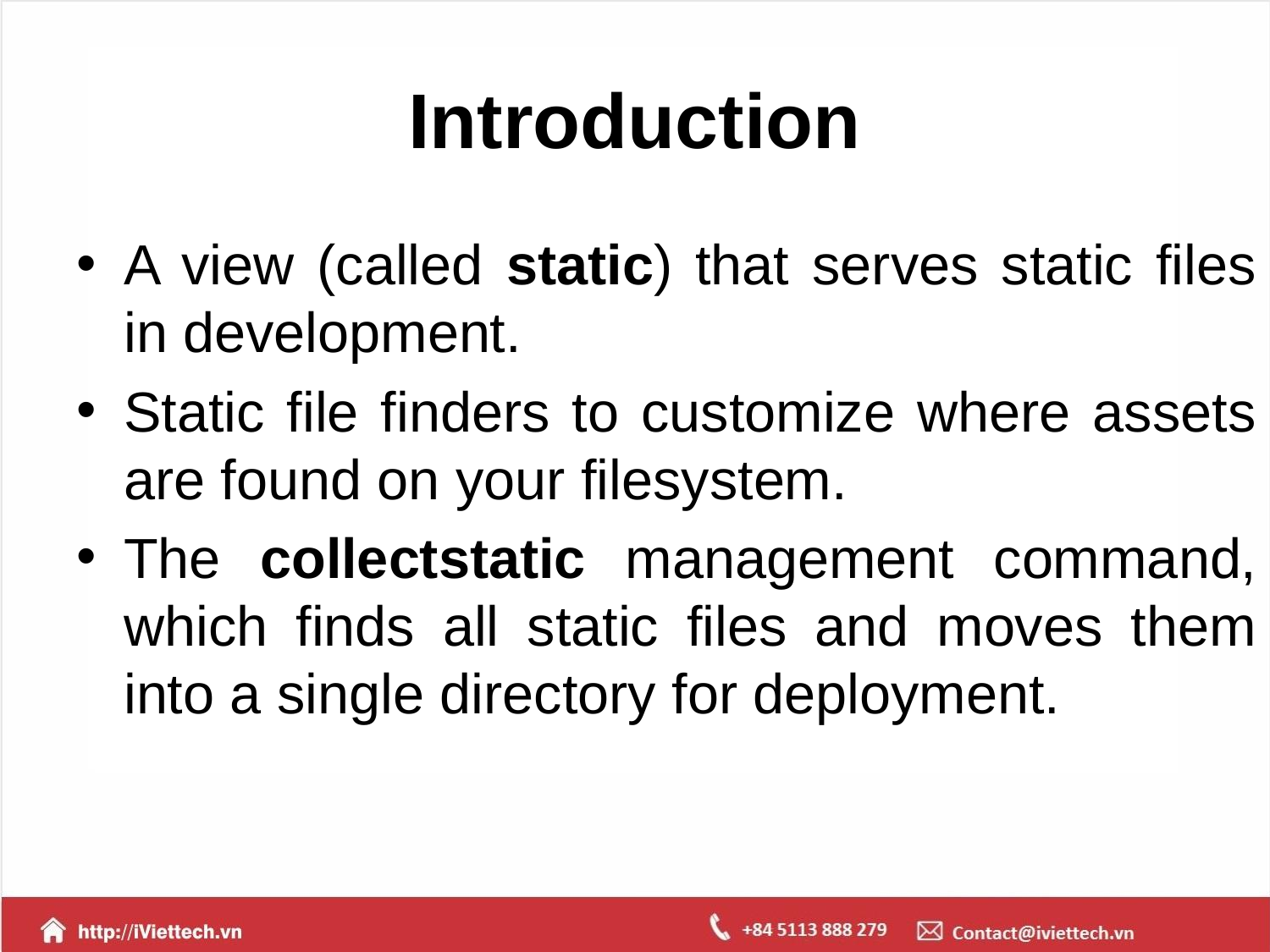

# Introduction
A view (called static) that serves static files in development.
Static file finders to customize where assets are found on your filesystem.
The collectstatic management command, which finds all static files and moves them into a single directory for deployment.